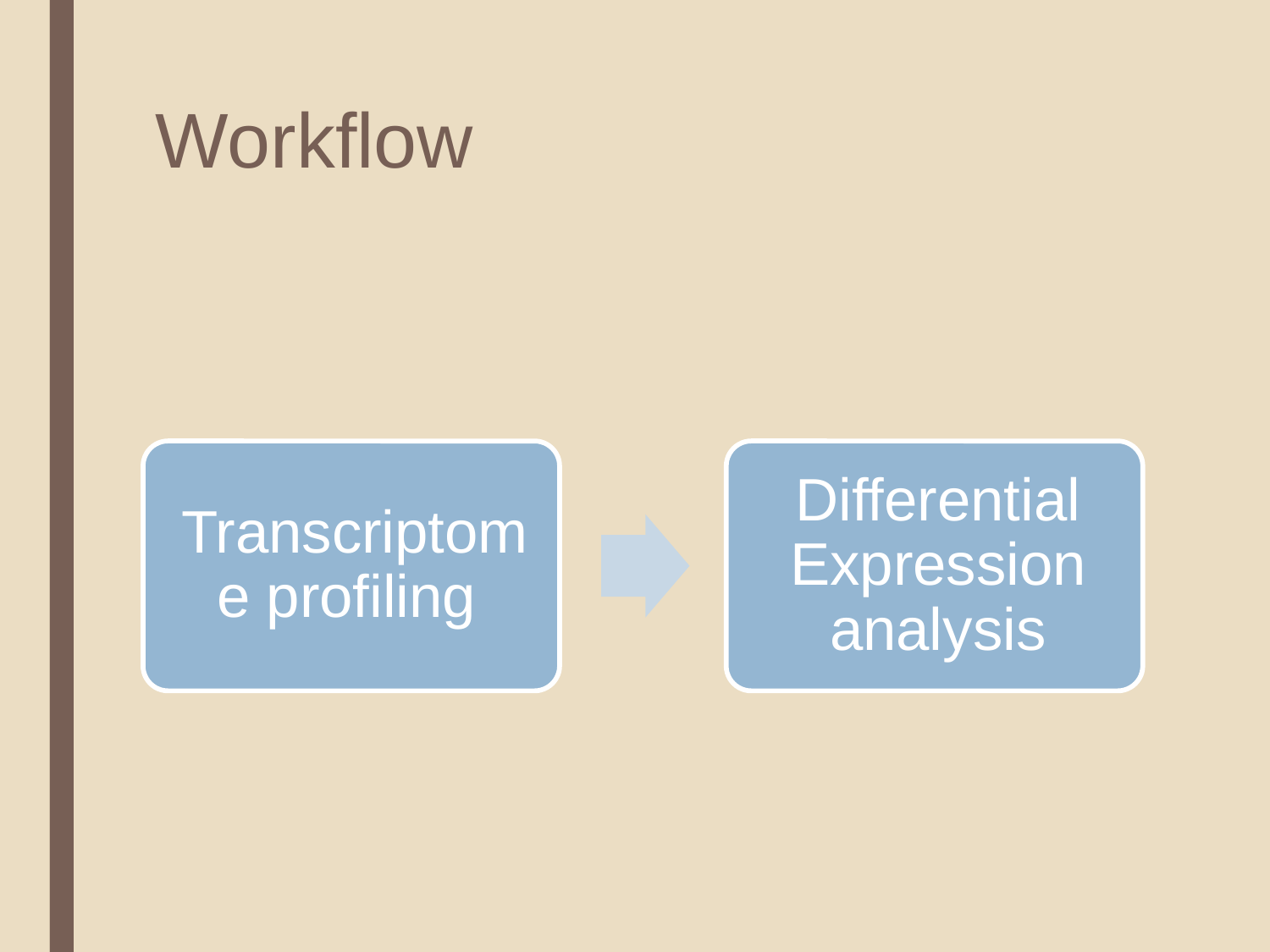

# Workflow
Transcriptome profiling

Differential Expression analysis